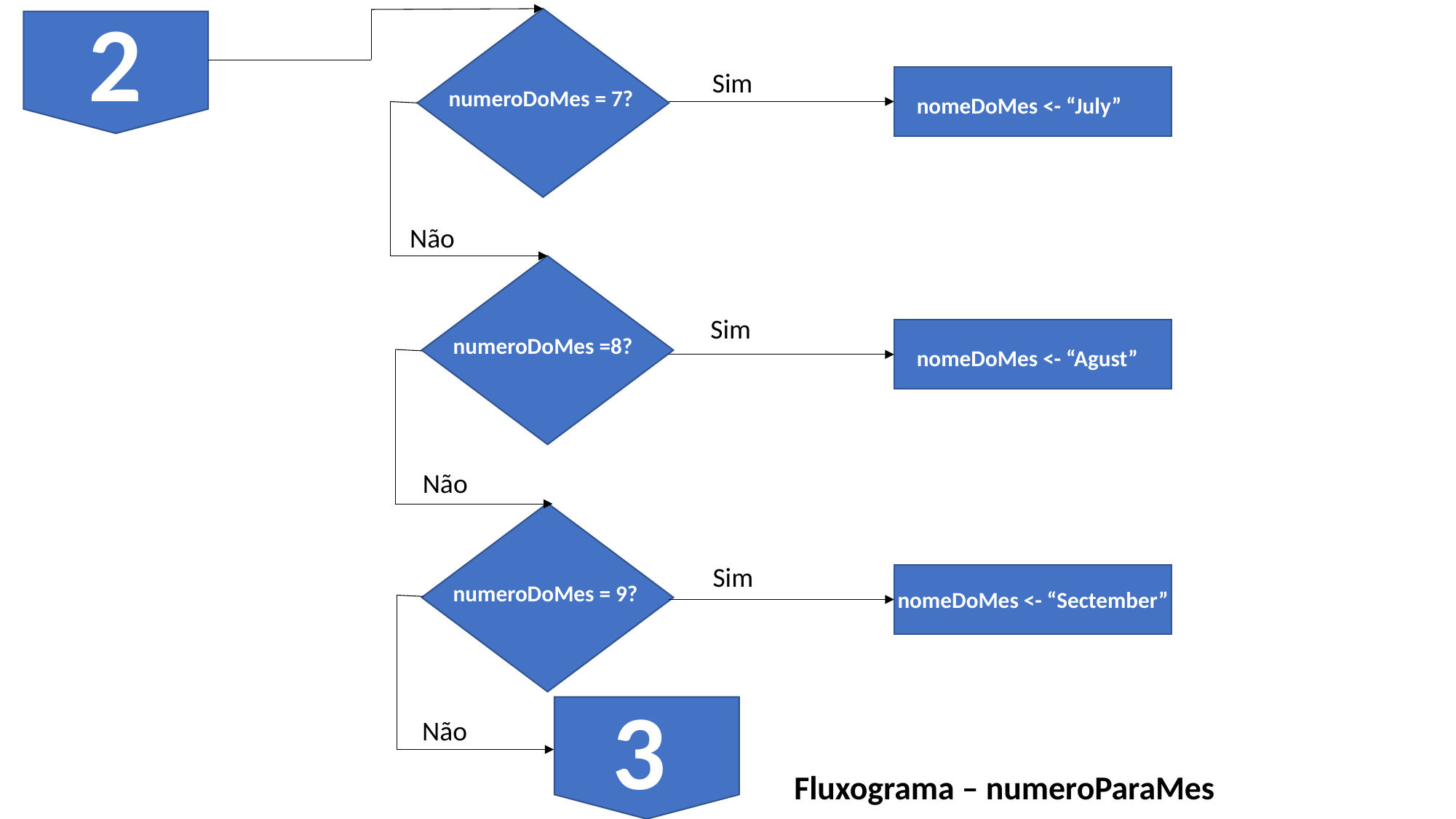

2

Início
Sim

numeroDoMes = 7?
nomeDoMes <- “July”
Não

Sim

numeroDoMes =8?
nomeDoMes <- “Agust”
Não

Sim

numeroDoMes = 9?
nomeDoMes <- “Sectember”
3

Não
Fluxograma – numeroParaMes